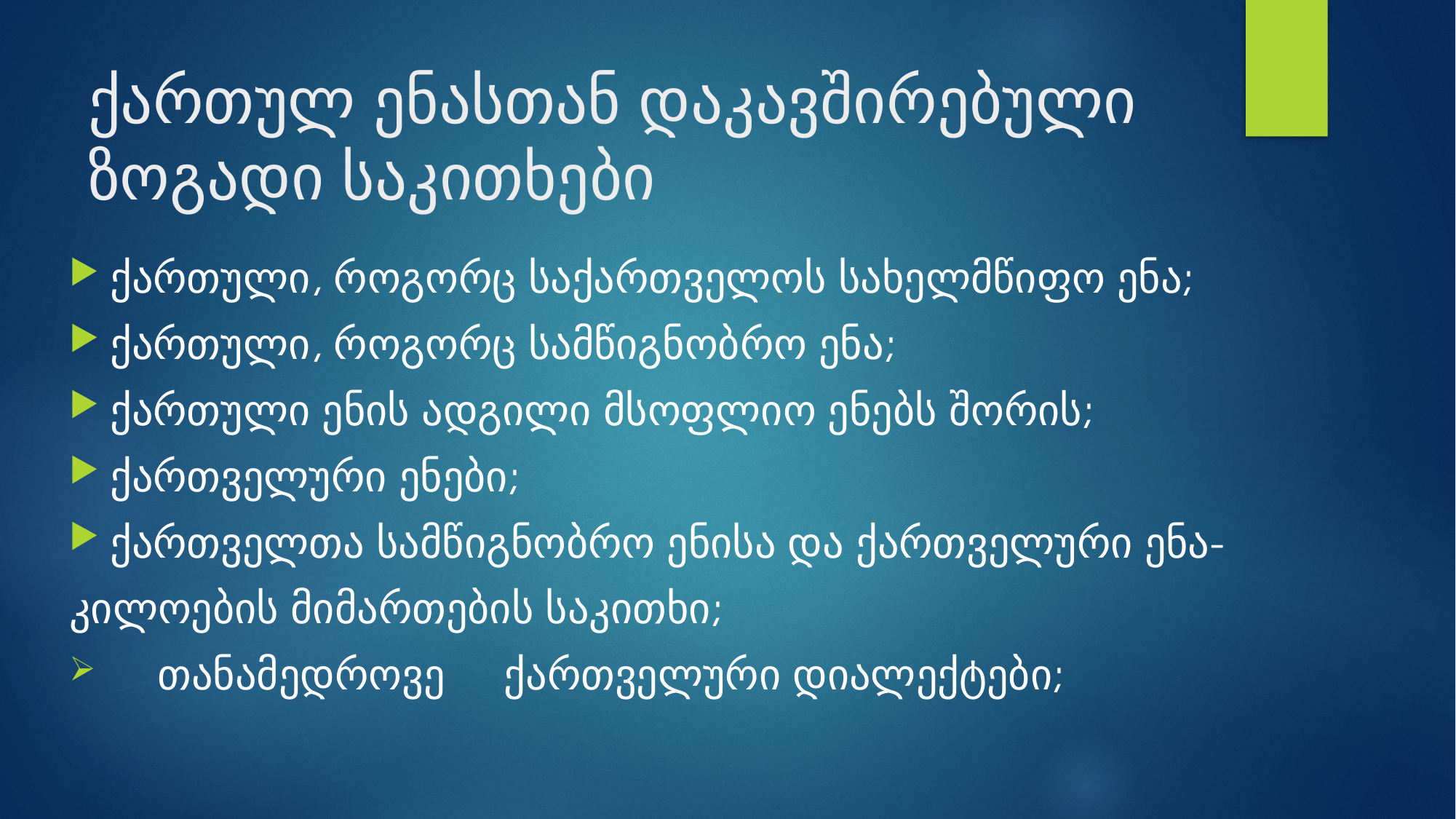

# ქართულ ენასთან დაკავშირებული ზოგადი საკითხები
ქართული, როგორც საქართველოს სახელმწიფო ენა;
ქართული, როგორც სამწიგნობრო ენა;
ქართული ენის ადგილი მსოფლიო ენებს შორის;
ქართველური ენები;
ქართველთა სამწიგნობრო ენისა და ქართველური ენა-
კილოების მიმართების საკითხი;
    თანამედროვე     ქართველური დიალექტები;